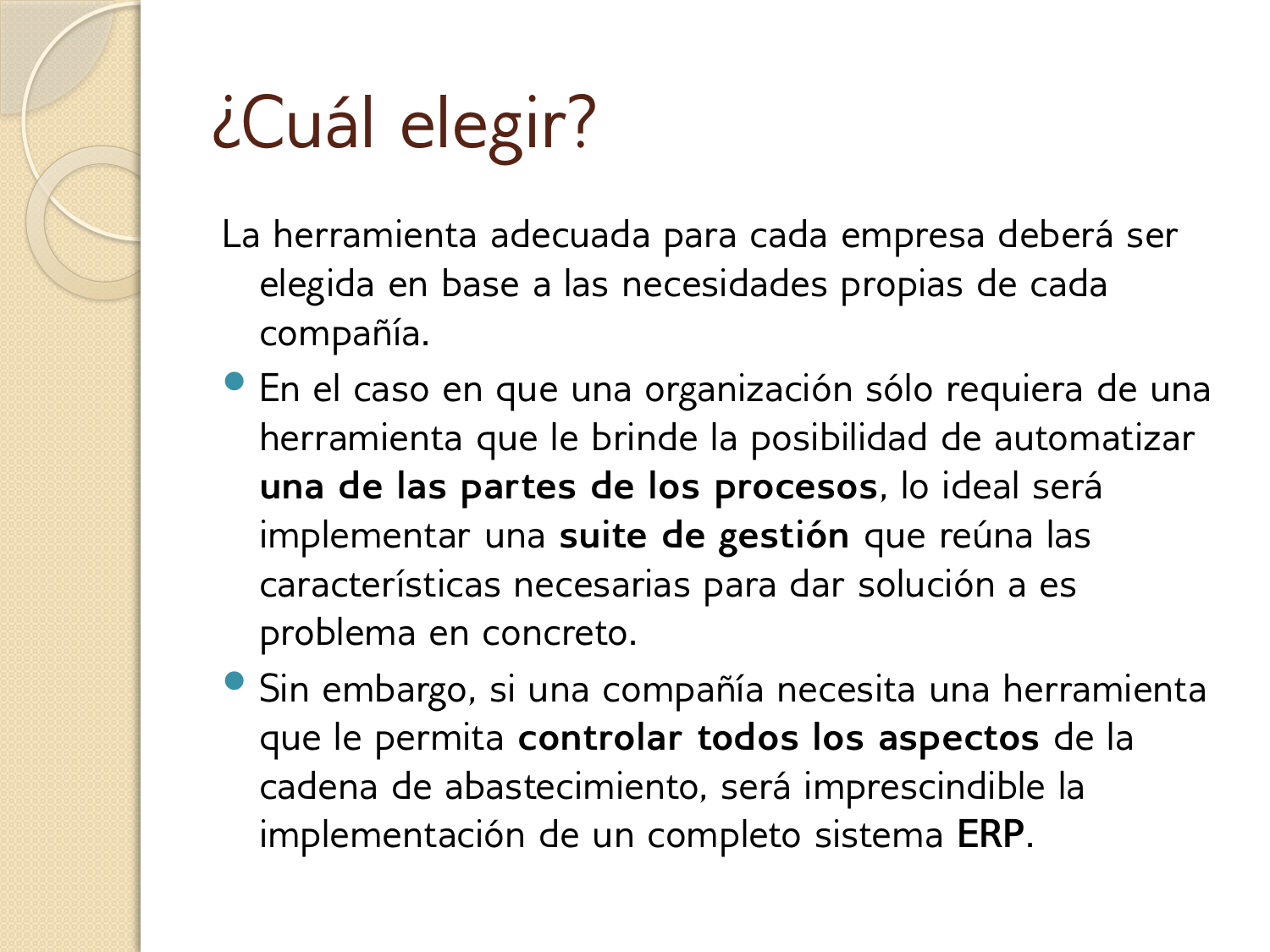

# ¿Cuál elegir?
La herramienta adecuada para cada empresa deberá ser elegida en base a las necesidades propias de cada compañía.
En el caso en que una organización sólo requiera de una herramienta que le brinde la posibilidad de automatizar una de las partes de los procesos, lo ideal será implementar una suite de gestión que reúna las características necesarias para dar solución a es problema en concreto.
Sin embargo, si una compañía necesita una herramienta que le permita controlar todos los aspectos de la cadena de abastecimiento, será imprescindible la implementación de un completo sistema ERP.